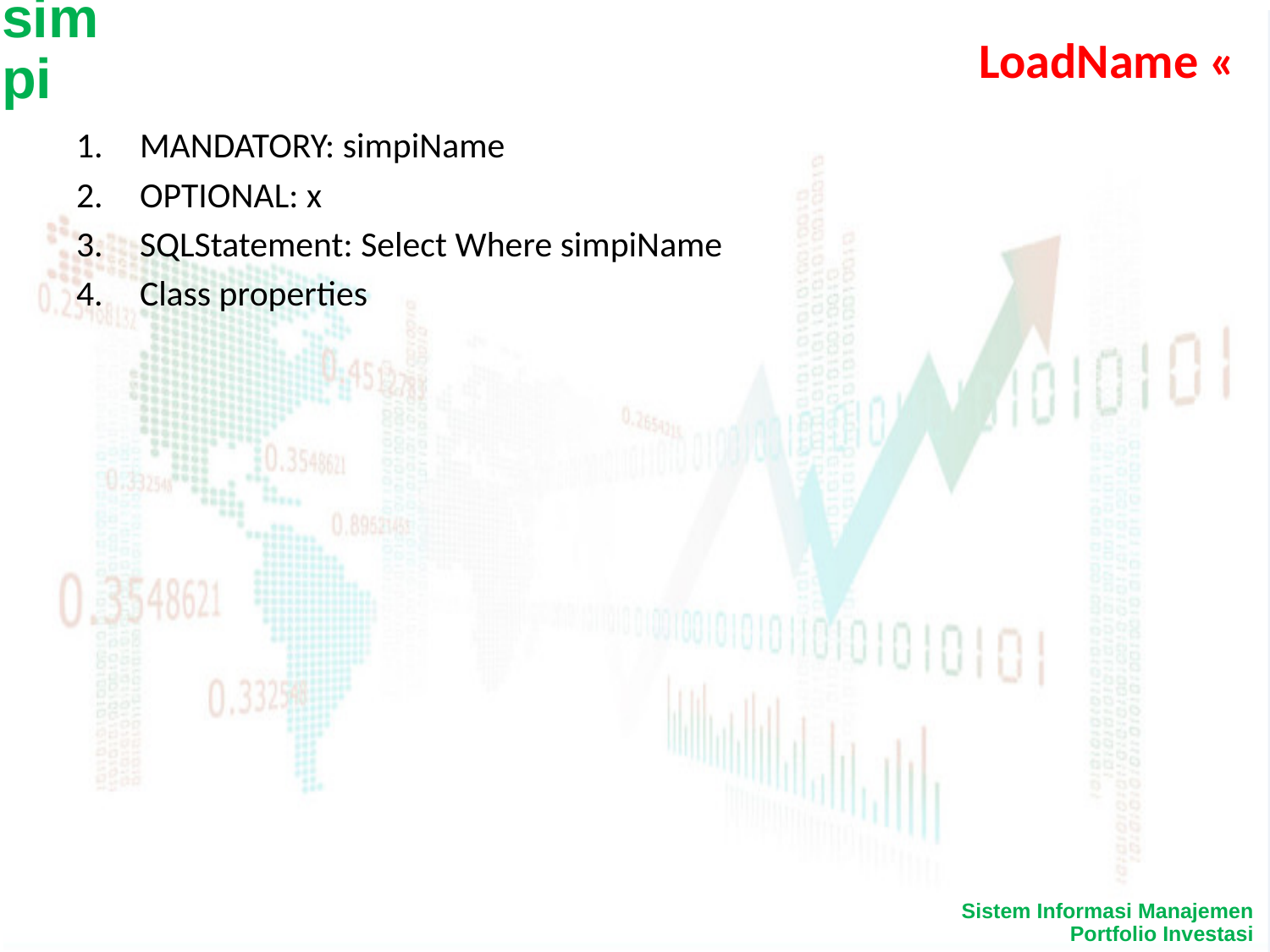

# LoadName «
MANDATORY: simpiName
OPTIONAL: x
SQLStatement: Select Where simpiName
Class properties